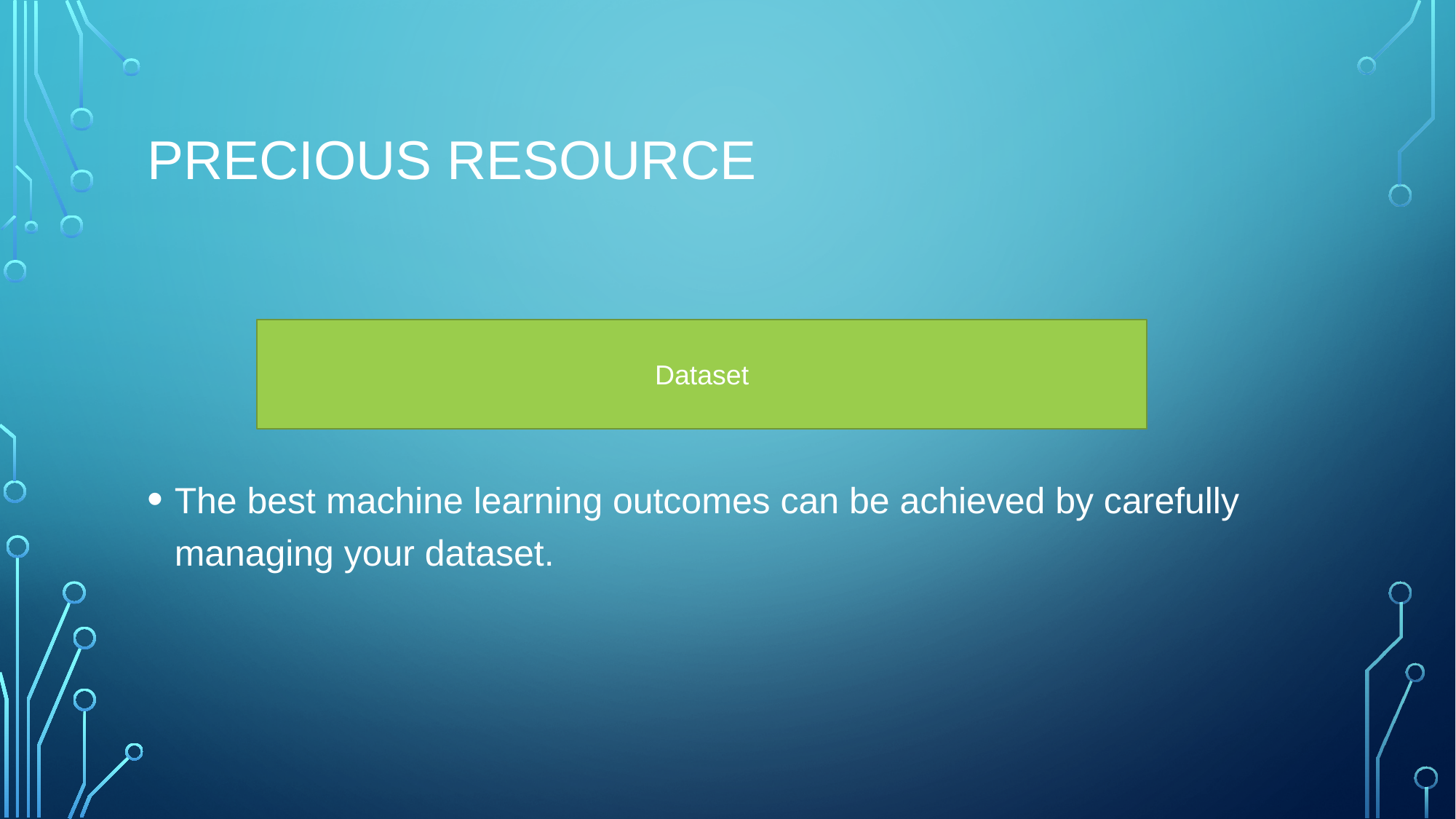

# Precious resource

The best machine learning outcomes can be achieved by carefully managing your dataset.
Dataset